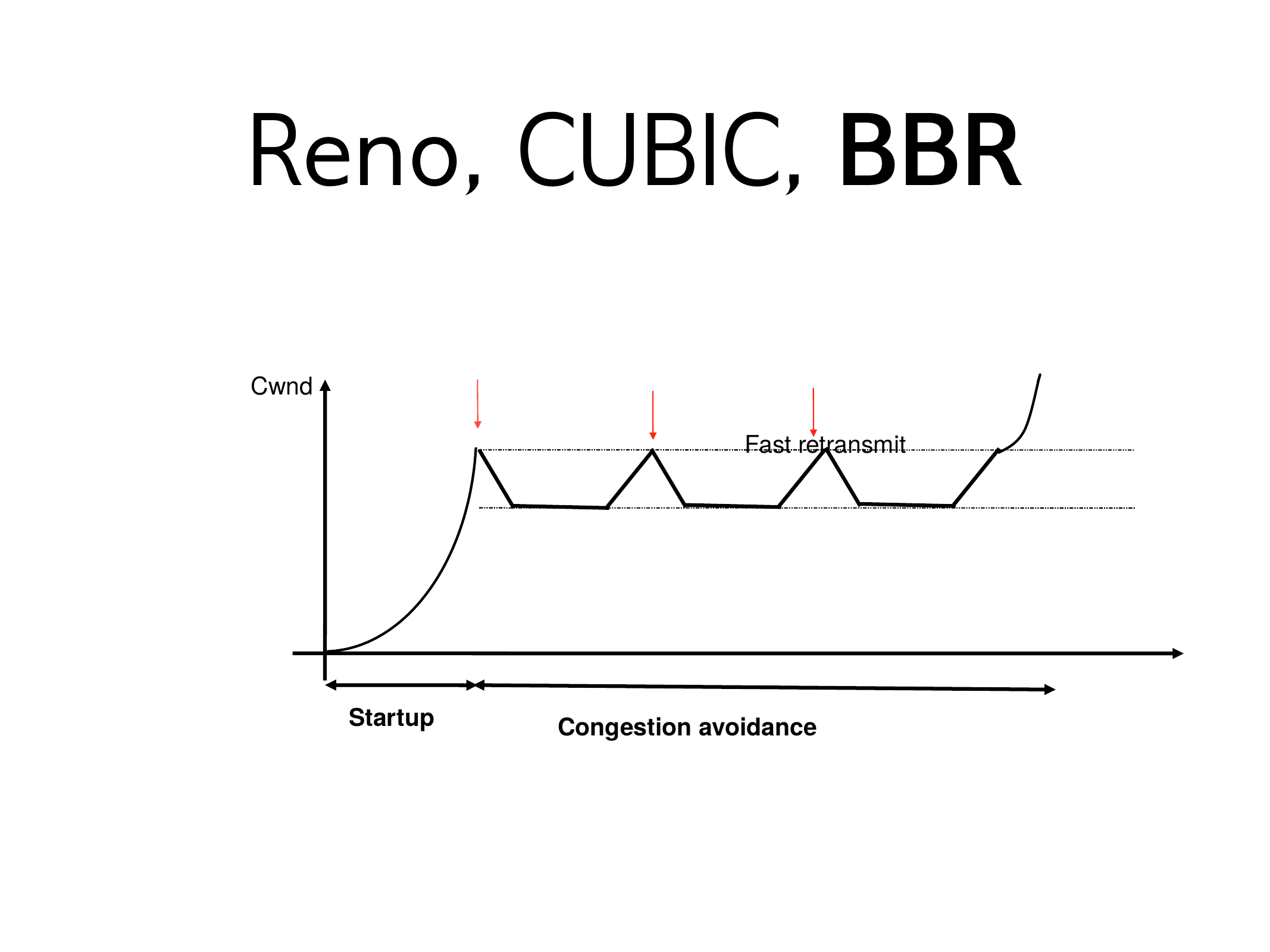

# Reno, CUBIC, BBR
Cwnd

Fast retransmit

Congestion avoidance

Startup